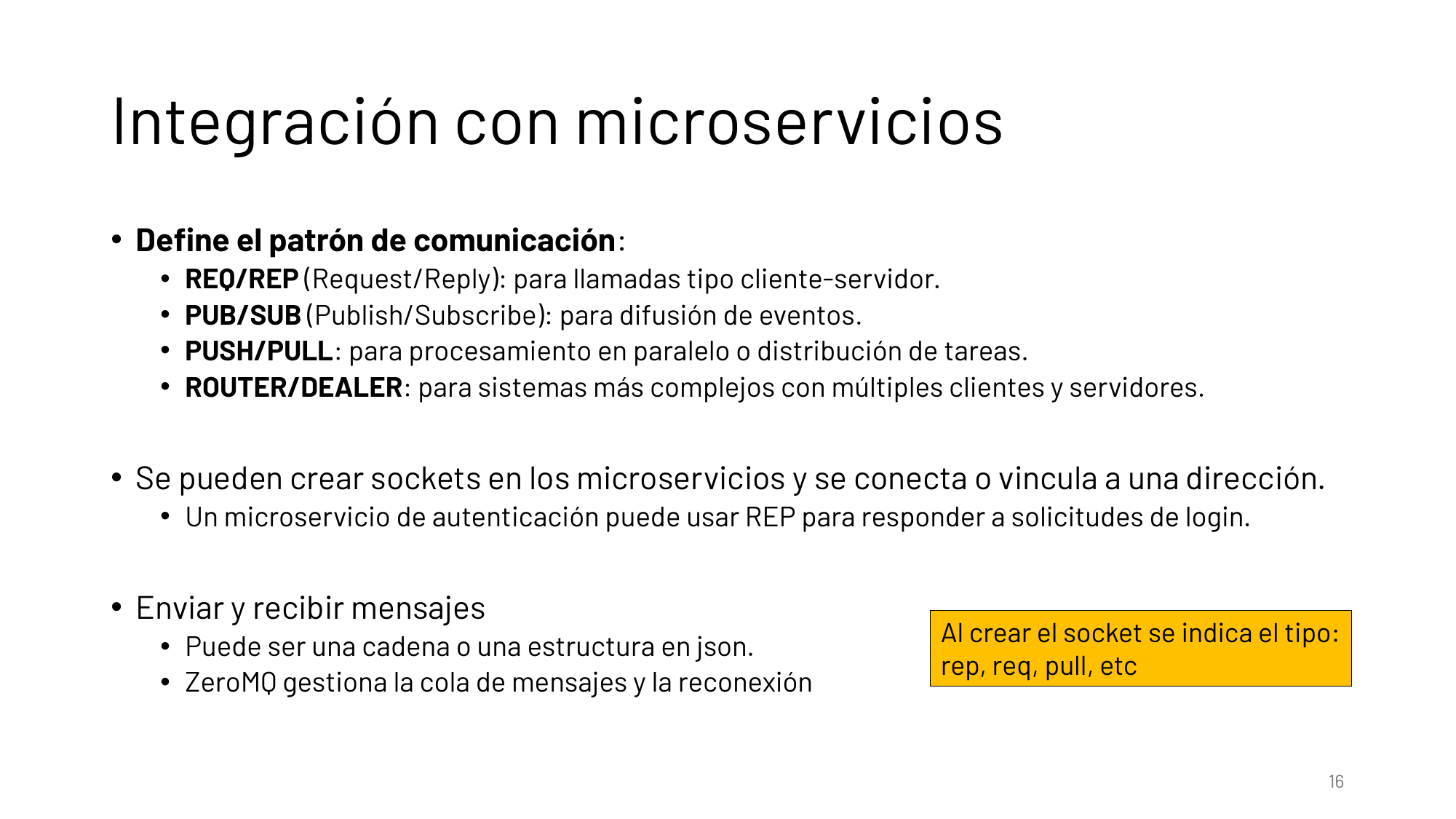

# Integración con microservicios
Define el patrón de comunicación:
REQ/REP (Request/Reply): para llamadas tipo cliente-servidor.
PUB/SUB (Publish/Subscribe): para difusión de eventos.
PUSH/PULL: para procesamiento en paralelo o distribución de tareas.
ROUTER/DEALER: para sistemas más complejos con múltiples clientes y servidores.

Se pueden crear sockets en los microservicios y se conecta o vincula a una dirección.
Un microservicio de autenticación puede usar REP para responder a solicitudes de login.

Enviar y recibir mensajes
Puede ser una cadena o una estructura en json.
ZeroMQ gestiona la cola de mensajes y la reconexión

Al crear el socket se indica el tipo:
rep, req, pull, etc
16